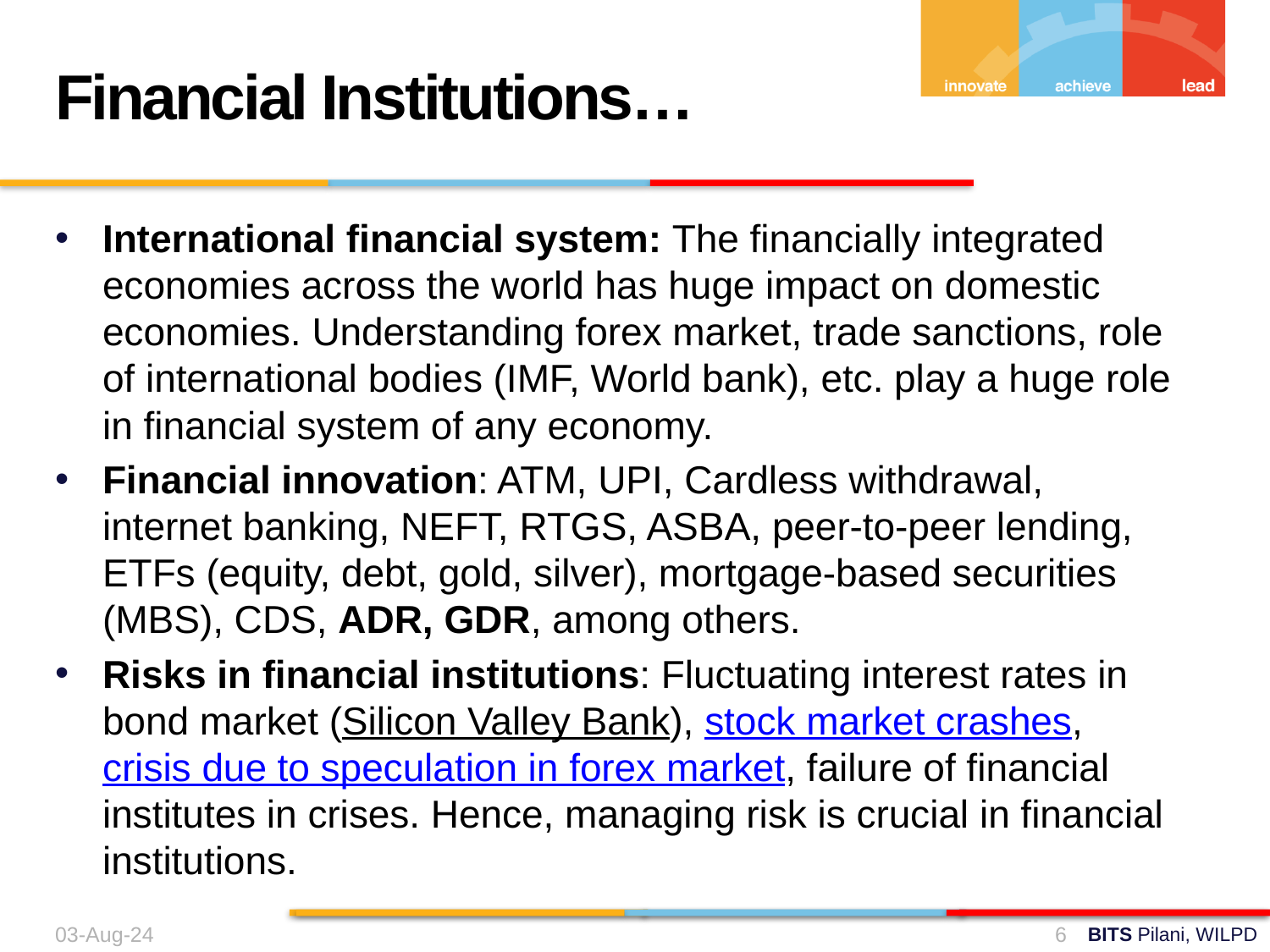

Financial Institutions…
International financial system: The financially integrated economies across the world has huge impact on domestic economies. Understanding forex market, trade sanctions, role of international bodies (IMF, World bank), etc. play a huge role in financial system of any economy.
Financial innovation: ATM, UPI, Cardless withdrawal, internet banking, NEFT, RTGS, ASBA, peer-to-peer lending, ETFs (equity, debt, gold, silver), mortgage-based securities (MBS), CDS, ADR, GDR, among others.
Risks in financial institutions: Fluctuating interest rates in bond market (Silicon Valley Bank), stock market crashes, crisis due to speculation in forex market, failure of financial institutes in crises. Hence, managing risk is crucial in financial institutions.
03-Aug-24
6